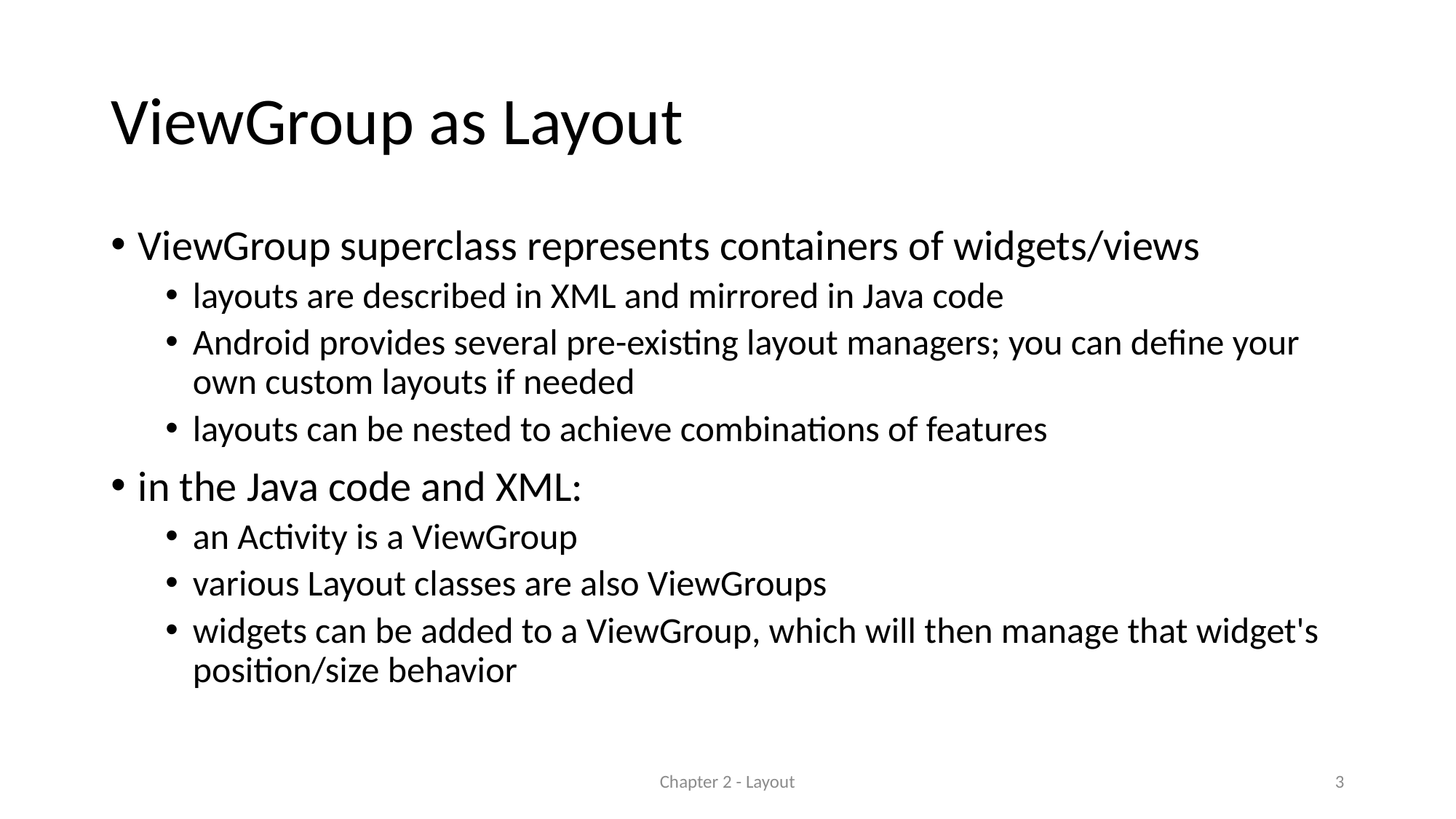

# ViewGroup as Layout
ViewGroup superclass represents containers of widgets/views
layouts are described in XML and mirrored in Java code
Android provides several pre-existing layout managers; you can define your own custom layouts if needed
layouts can be nested to achieve combinations of features
in the Java code and XML:
an Activity is a ViewGroup
various Layout classes are also ViewGroups
widgets can be added to a ViewGroup, which will then manage that widget's position/size behavior
Chapter 2 - Layout
3